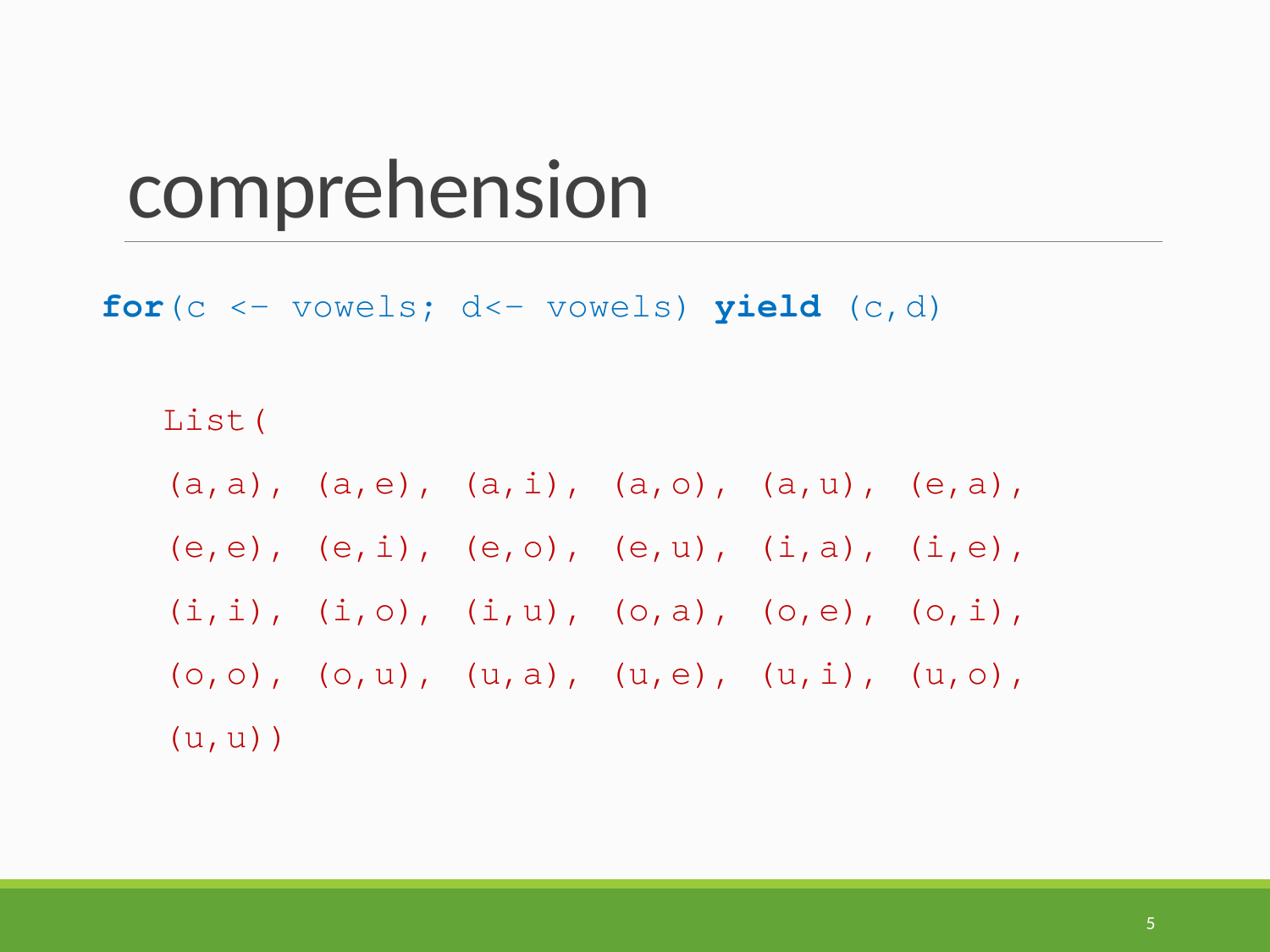

# comprehension
for(c <- vowels; d<- vowels) yield (c,d)
List(
(a,a), (a,e), (a,i), (a,o), (a,u), (e,a), (e,e), (e,i), (e,o), (e,u), (i,a), (i,e), (i,i), (i,o), (i,u), (o,a), (o,e), (o,i), (o,o), (o,u), (u,a), (u,e), (u,i), (u,o), (u,u))
5